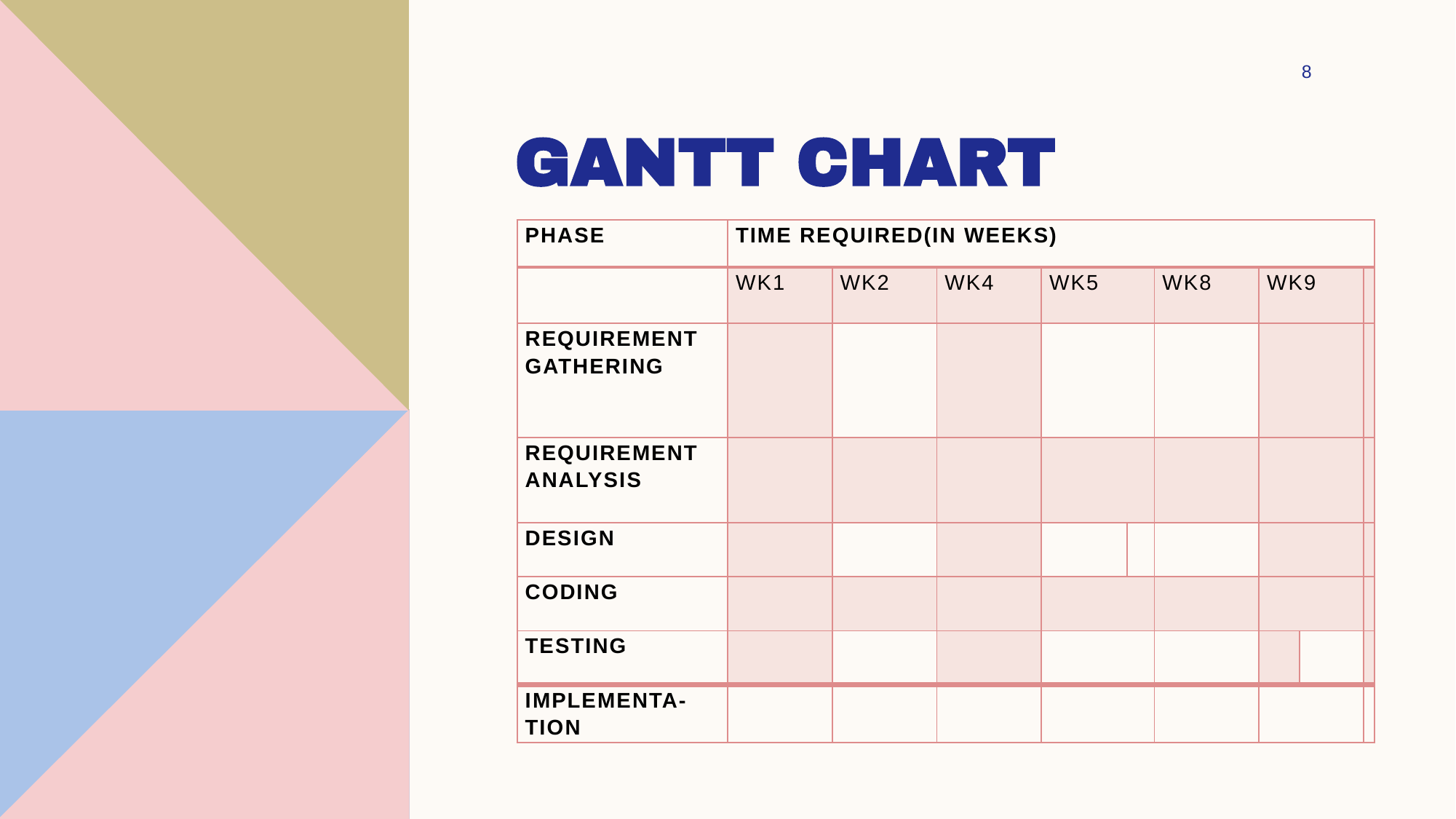

8
# Gantt chart
| PHASE | TIME REQUIRED(IN weeks) |  |  |  |  |  |  |  |  |
| --- | --- | --- | --- | --- | --- | --- | --- | --- | --- |
|  | WK1 | WK2 | WK4 | WK5 |  | WK8 | WK9 |  |  |
| reQUIREMENT Gathering |  |  |  |  |  |  |  |  |  |
| ReQUIREMENT analysis |  |  |  |  |  |  |  |  |  |
| design |  |  |  |  |  |  |  |  |  |
| coding |  |  |  |  |  |  |  |  |  |
| testing |  |  |  |  |  |  |  |  |  |
| implementa-tion |  |  |  |  |  |  |  |  |  |